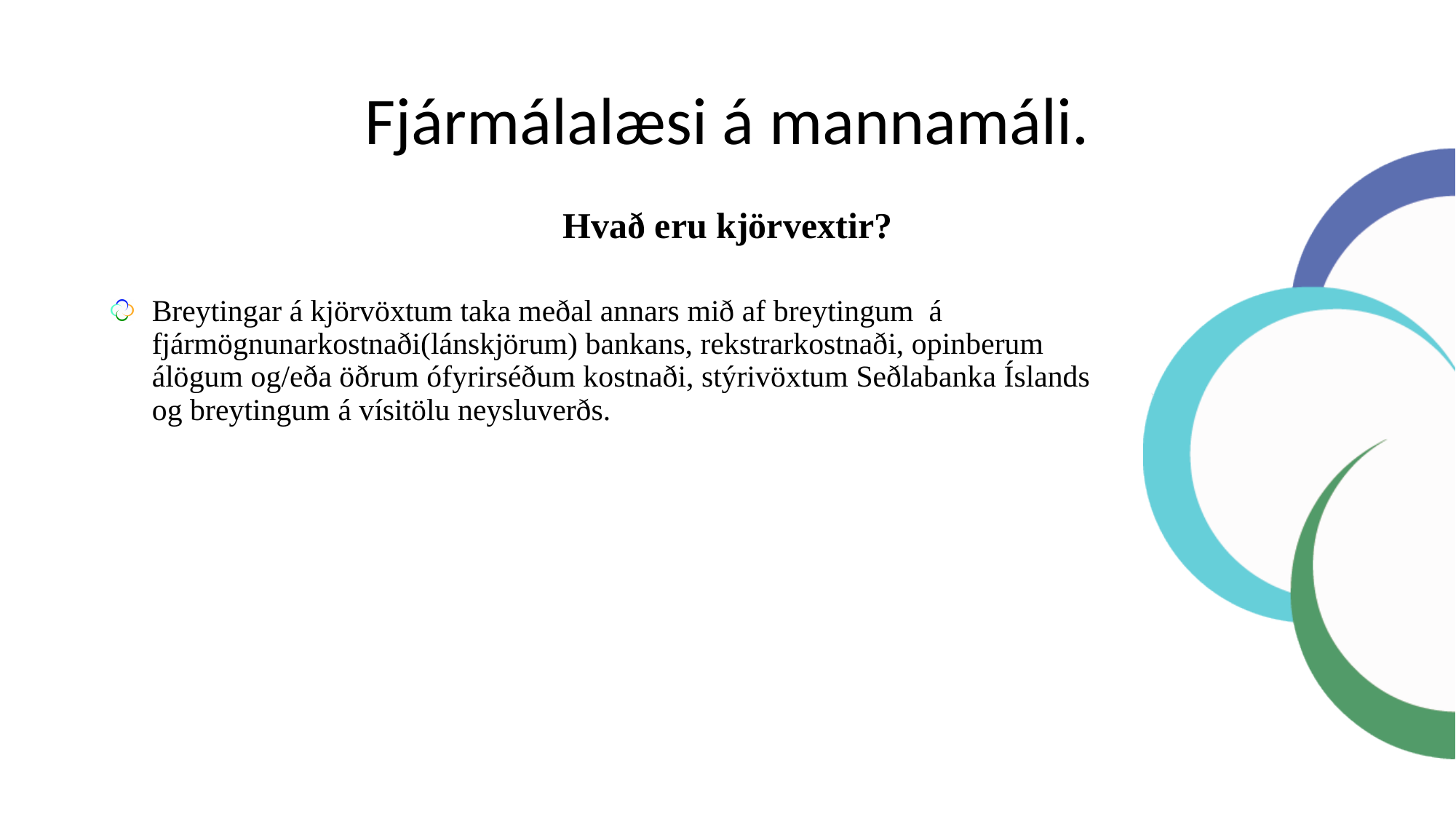

# Fjármálalæsi á mannamáli.
Hvað eru kjörvextir?

Breytingar á kjörvöxtum taka meðal annars mið af breytingum  á fjármögnunarkostnaði(lánskjörum) bankans, rekstrarkostnaði, opinberum álögum og/eða öðrum ófyrirséðum kostnaði, stýrivöxtum Seðlabanka Íslands og breytingum á vísitölu neysluverðs.